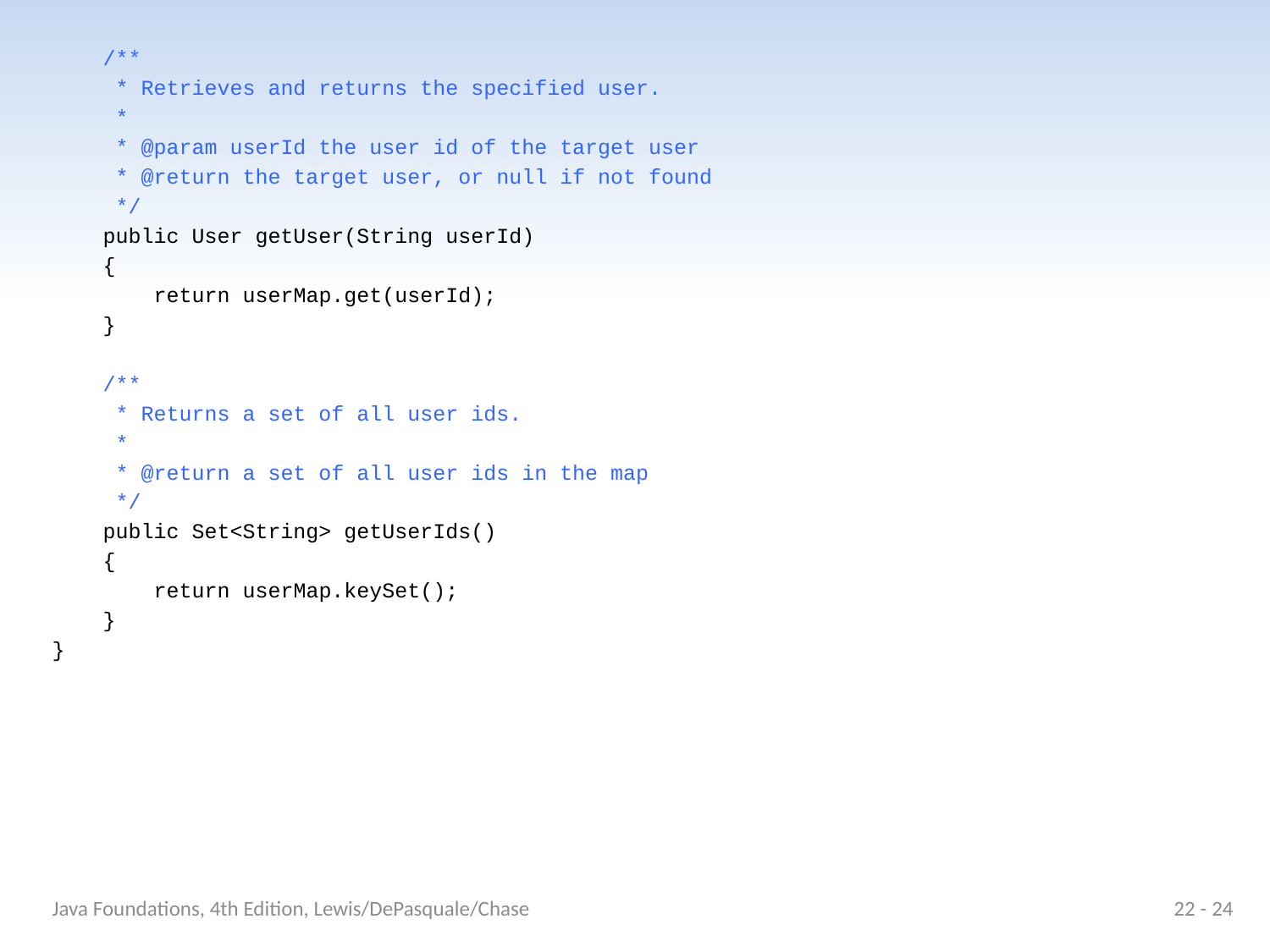

/**
     * Retrieves and returns the specified user.
     *
     * @param userId the user id of the target user
     * @return the target user, or null if not found
     */
    public User getUser(String userId)
    {
        return userMap.get(userId);
    }

    /**
     * Returns a set of all user ids.
     *
     * @return a set of all user ids in the map
     */
    public Set<String> getUserIds()
    {
        return userMap.keySet();
    }
}

Java Foundations, 4th Edition, Lewis/DePasquale/Chase
22 - 24